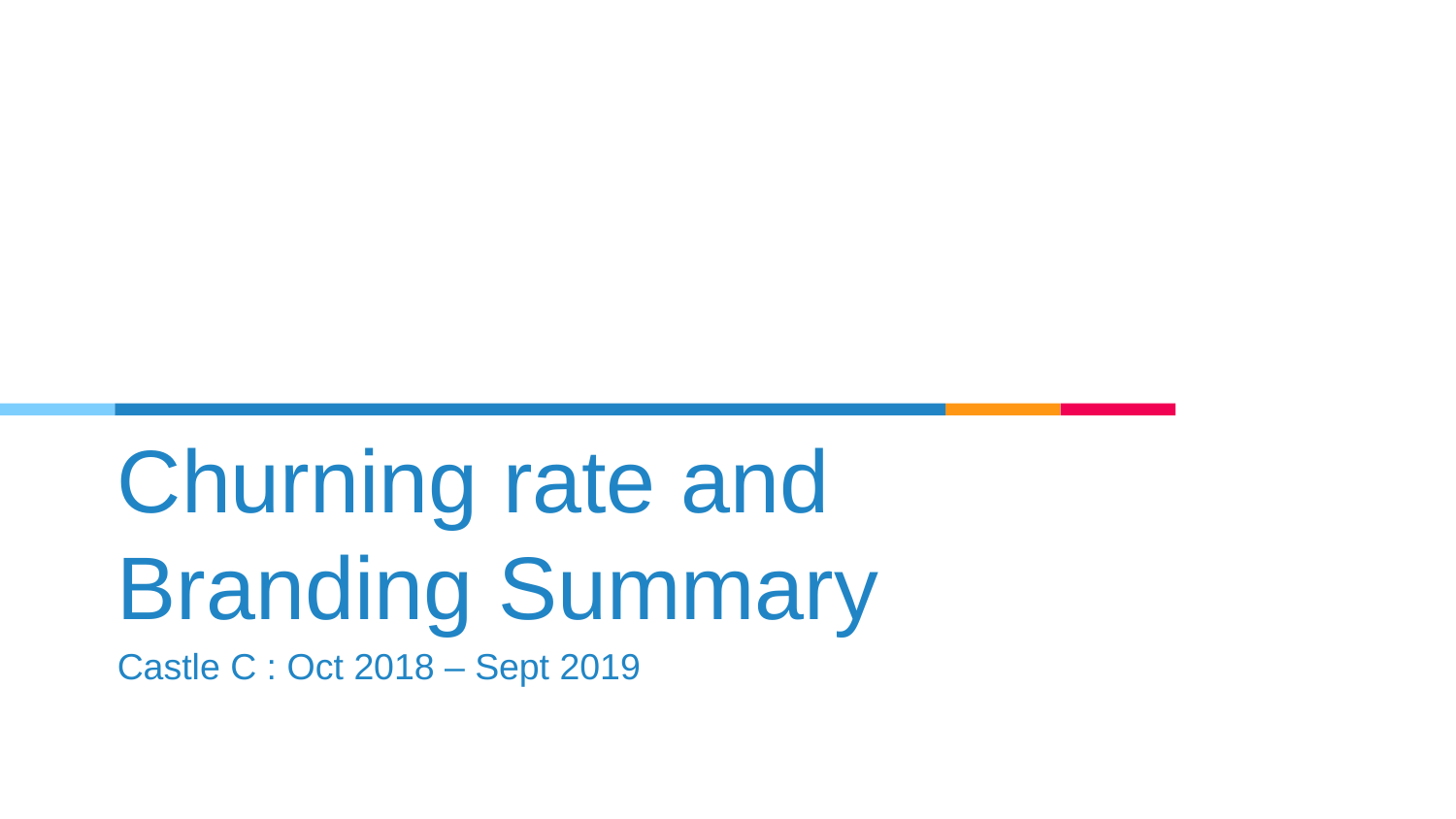

# Churning rate and Branding Summary
Castle C : Oct 2018 – Sept 2019